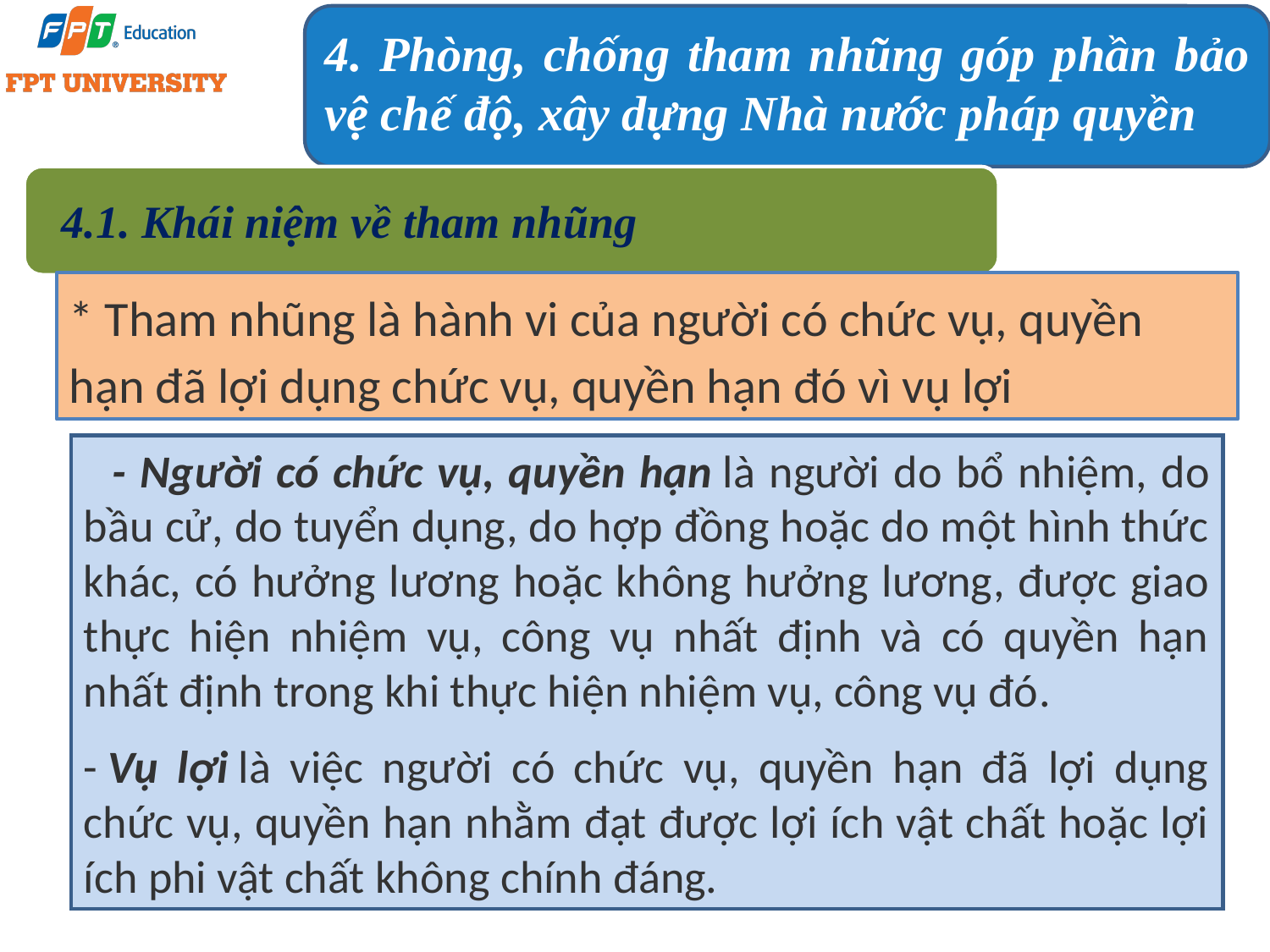

4. Phòng, chống tham nhũng góp phần bảo vệ chế độ, xây dựng Nhà nước pháp quyền

4.1. Khái niệm về tham nhũng

* Tham nhũng là hành vi của người có chức vụ, quyền hạn đã lợi dụng chức vụ, quyền hạn đó vì vụ lợi
  - Người có chức vụ, quyền hạn là người do bổ nhiệm, do bầu cử, do tuyển dụng, do hợp đồng hoặc do một hình thức khác, có hưởng lương hoặc không hưởng lương, được giao thực hiện nhiệm vụ, công vụ nhất định và có quyền hạn nhất định trong khi thực hiện nhiệm vụ, công vụ đó.
- Vụ lợi là việc người có chức vụ, quyền hạn đã lợi dụng chức vụ, quyền hạn nhằm đạt được lợi ích vật chất hoặc lợi ích phi vật chất không chính đáng.